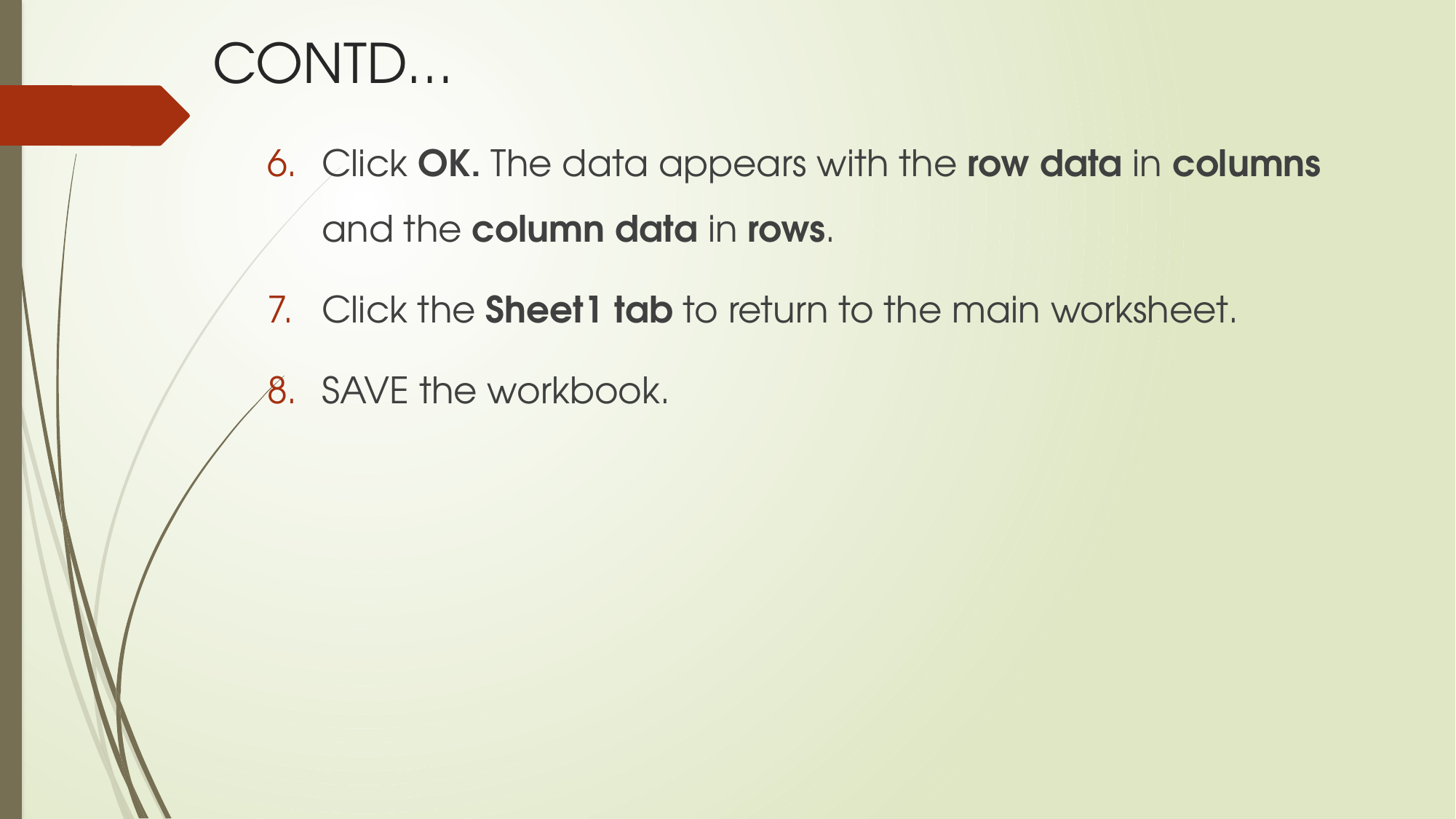

# CONTD…
Click OK. The data appears with the row data in columns and the column data in rows.
Click the Sheet1 tab to return to the main worksheet.
SAVE the workbook.